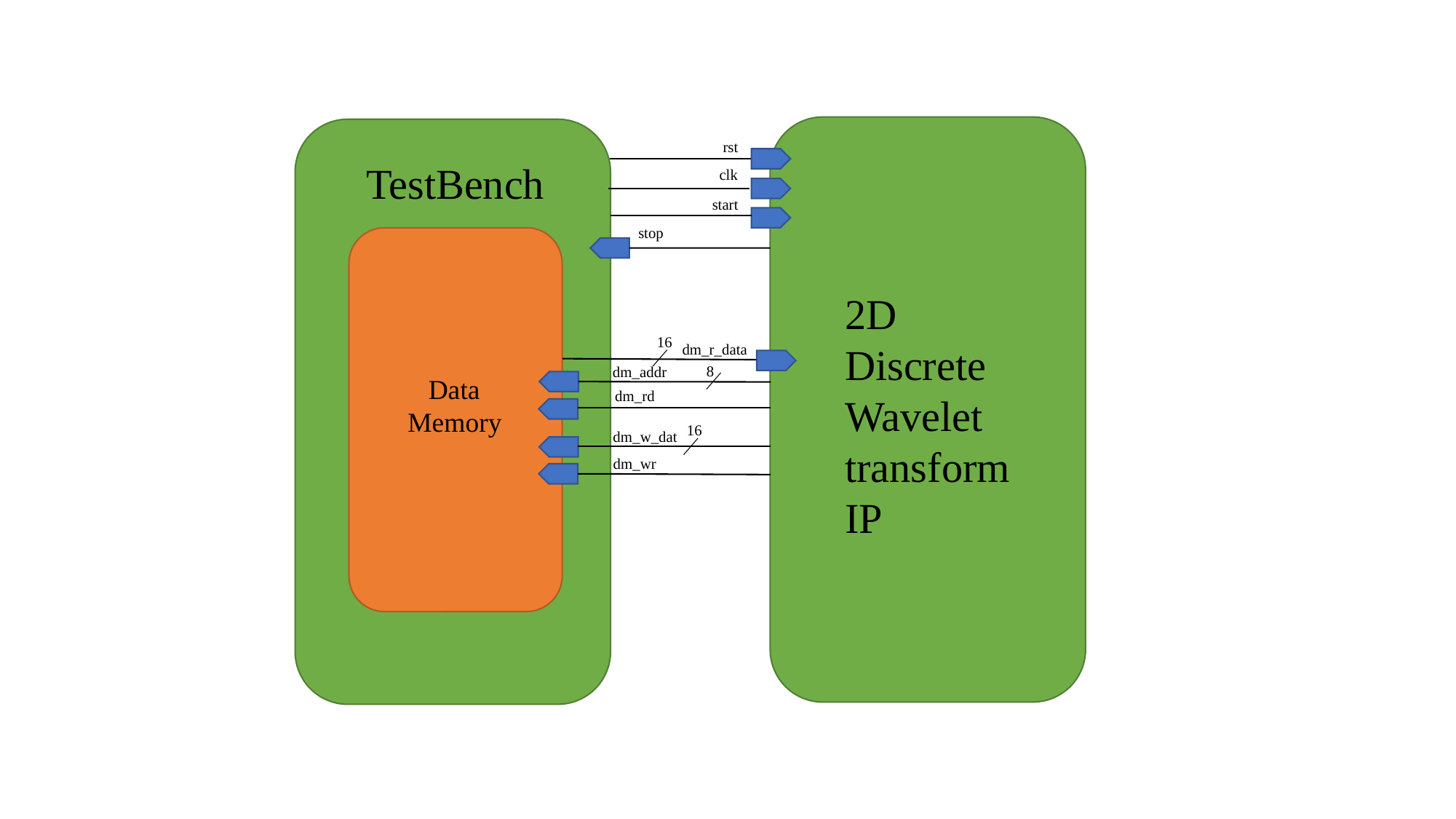

rst

TestBench
clk

start

stop

2D Discrete Wavelet transform IP
16
dm_r_data

8
dm_addr
   Data   Memory

dm_rd

16
dm_w_dat

dm_wr